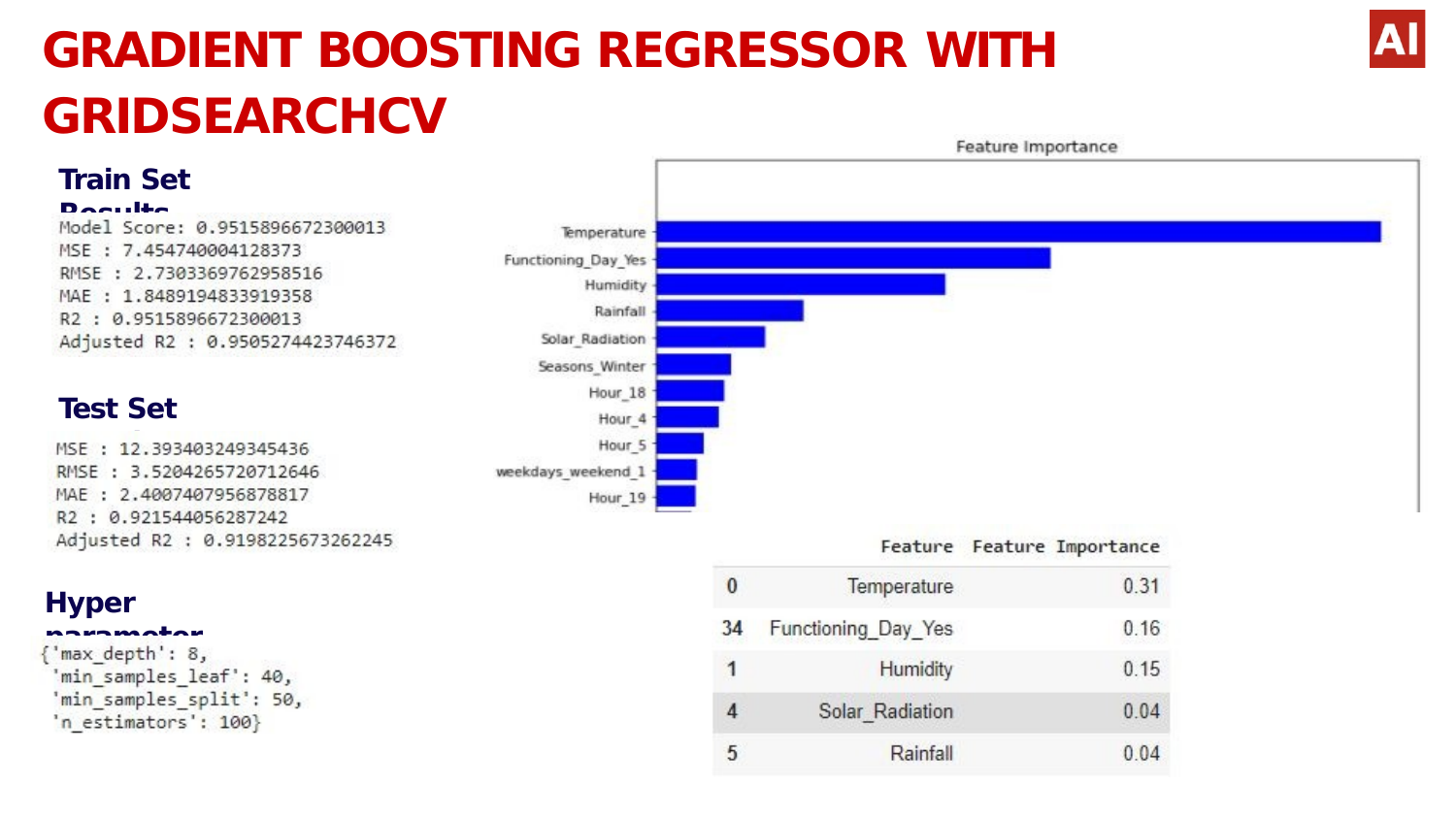

# GRADIENT BOOSTING REGRESSOR WITH  GRIDSEARCHCV

Train Set Results

Test Set Results

Hyper parameter